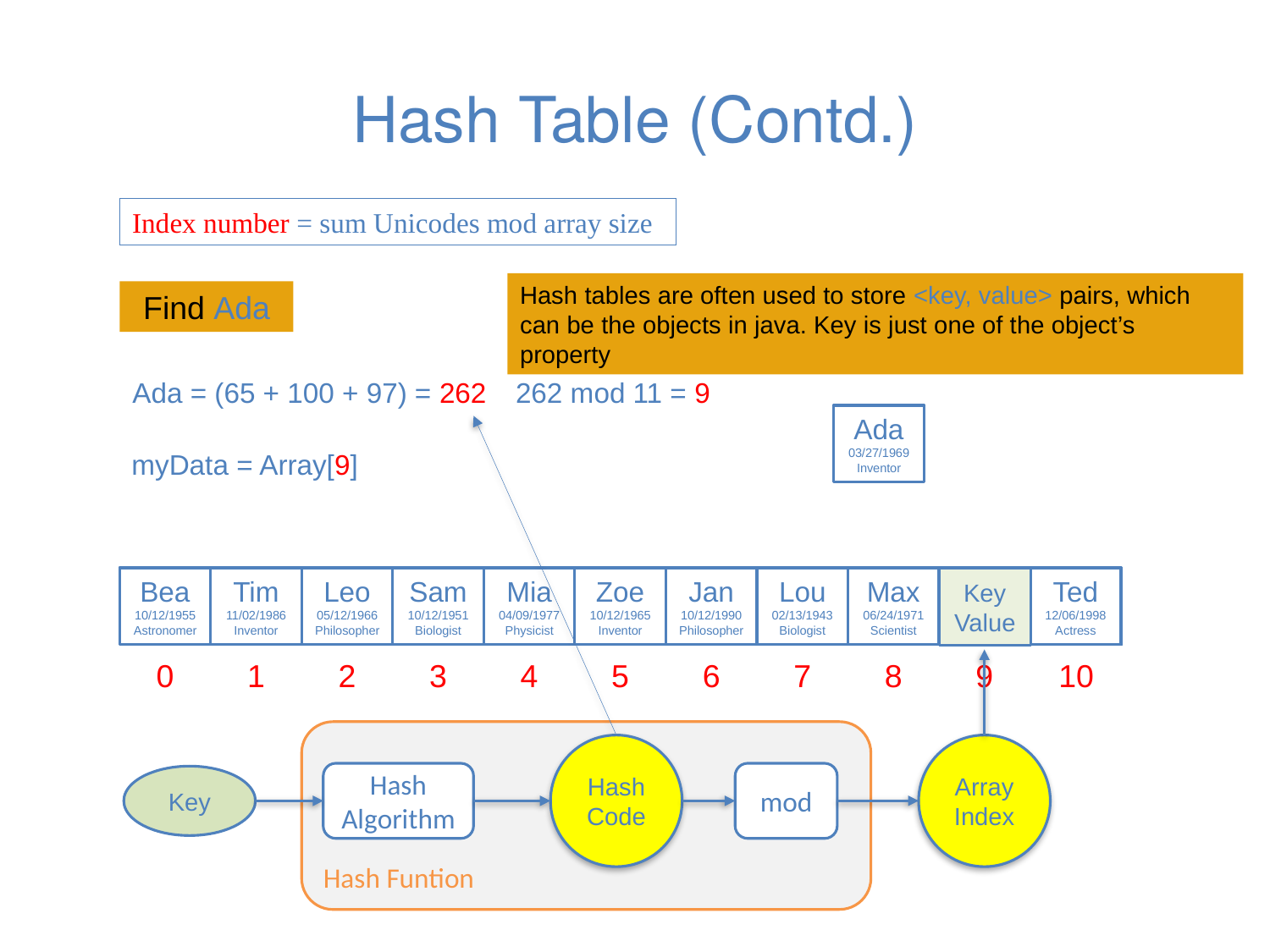

# Hash Table (Contd.)
Index number = sum Unicodes mod array size
Hash tables are often used to store <key, value> pairs, which can be the objects in java. Key is just one of the object’s property
Find Ada
Ada = (65 + 100 + 97) = 262
262 mod 11 = 9
Ada
03/27/1969
Inventor
myData = Array[9]
Ada
03/27/1969
Inventor

Bea
10/12/1955
Astronomer

Tim
11/02/1986
Inventor

Leo
05/12/1966
Philosopher

Sam
10/12/1951
Biologist

Mia
04/09/1977
Physicist

Zoe
10/12/1965
Inventor

Jan
10/12/1990
Philosopher

Lou
02/13/1943
Biologist
Ada
Ada

Max
06/24/1971
Scientist
Ada

Ted
12/06/1998
Actress

Bea

Tim

Leo

Sam

Mia

Zoe

Jan

Lou
Ada
Ada

Max

Ada

Ted
Key Value
0
1
2
3
4
5
6
7
8
9
10
Hash Funtion
Hash Code
Array
Index
Hash Algorithm
mod
Key